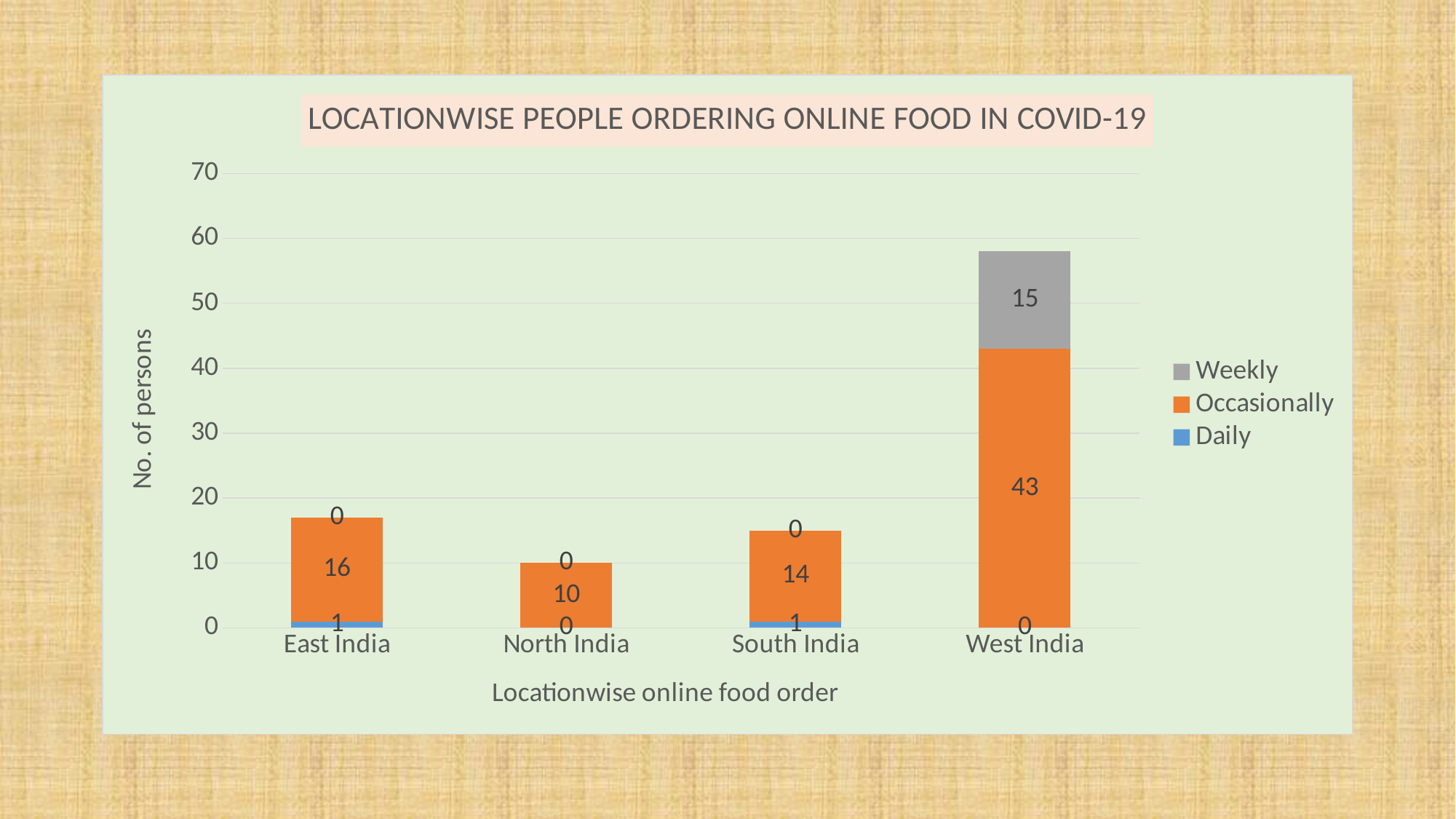

### Chart: LOCATIONWISE PEOPLE ORDERING ONLINE FOOD IN COVID-19

| Category |  |  |  |
|---|---|---|---|
| East India | 1.0 | 16.0 | 0.0 |
| North India | 0.0 | 10.0 | 0.0 |
| South India | 1.0 | 14.0 | 0.0 |
| West India | 0.0 | 43.0 | 15.0 |